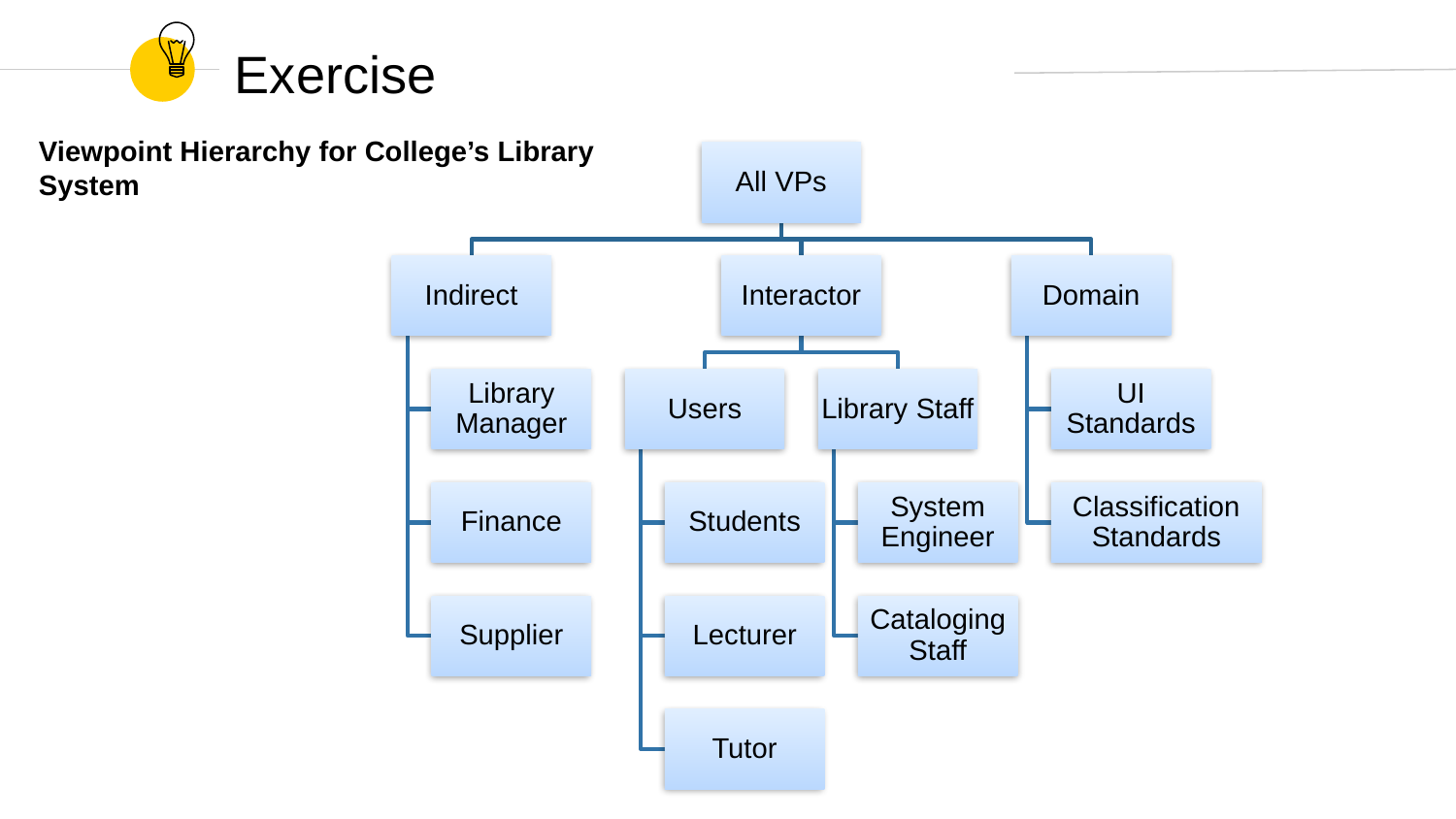

# Exercise
Viewpoint Hierarchy for College’s Library System

All VPs

Indirect

Interactor

Domain

Library Manager

Users

Library Staff

UI Standards

Finance

Students

System Engineer

Classification Standards

Supplier

Lecturer

Cataloging Staff

Tutor